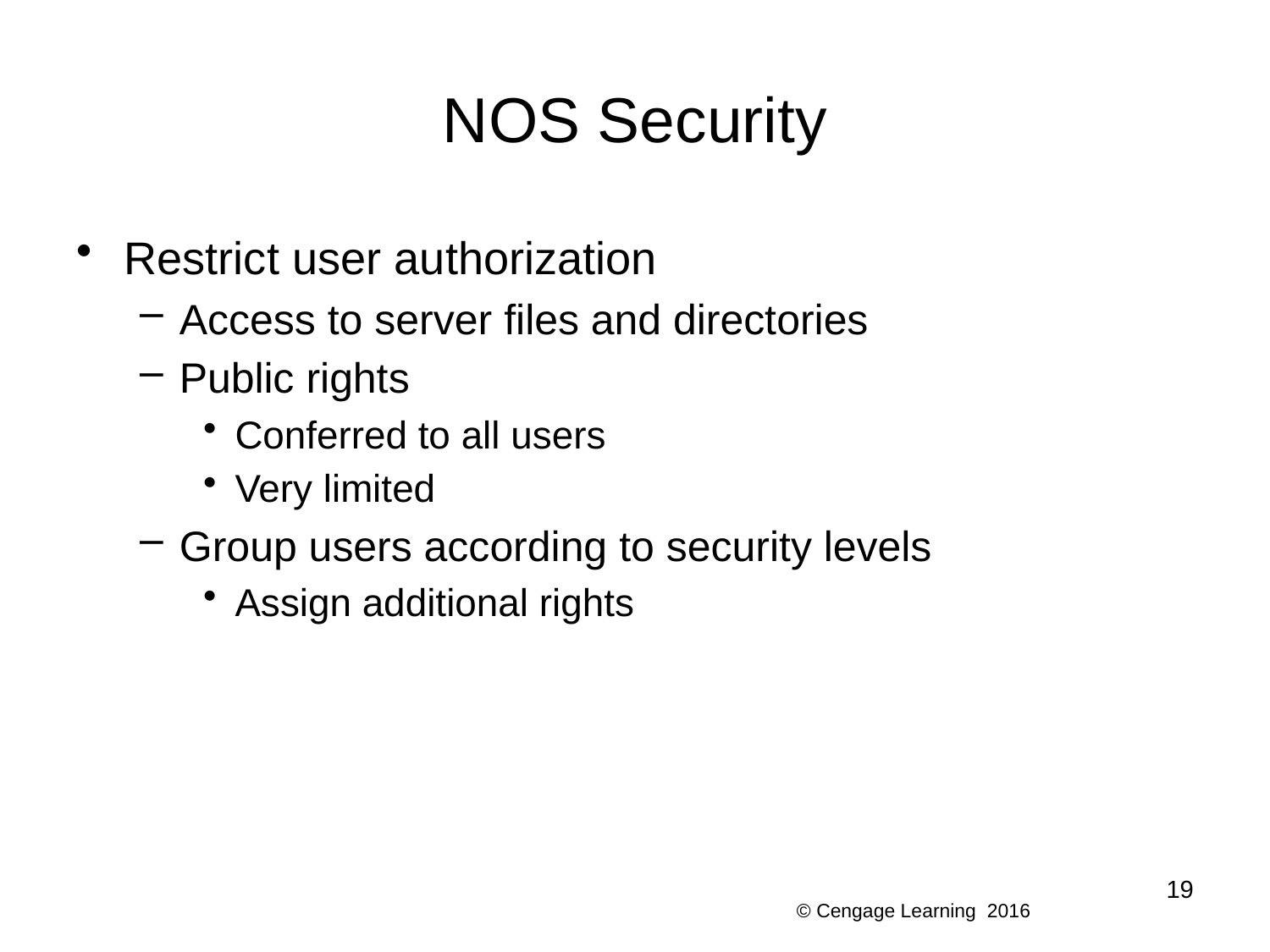

# NOS Security
Restrict user authorization
Access to server files and directories
Public rights
Conferred to all users
Very limited
Group users according to security levels
Assign additional rights

19